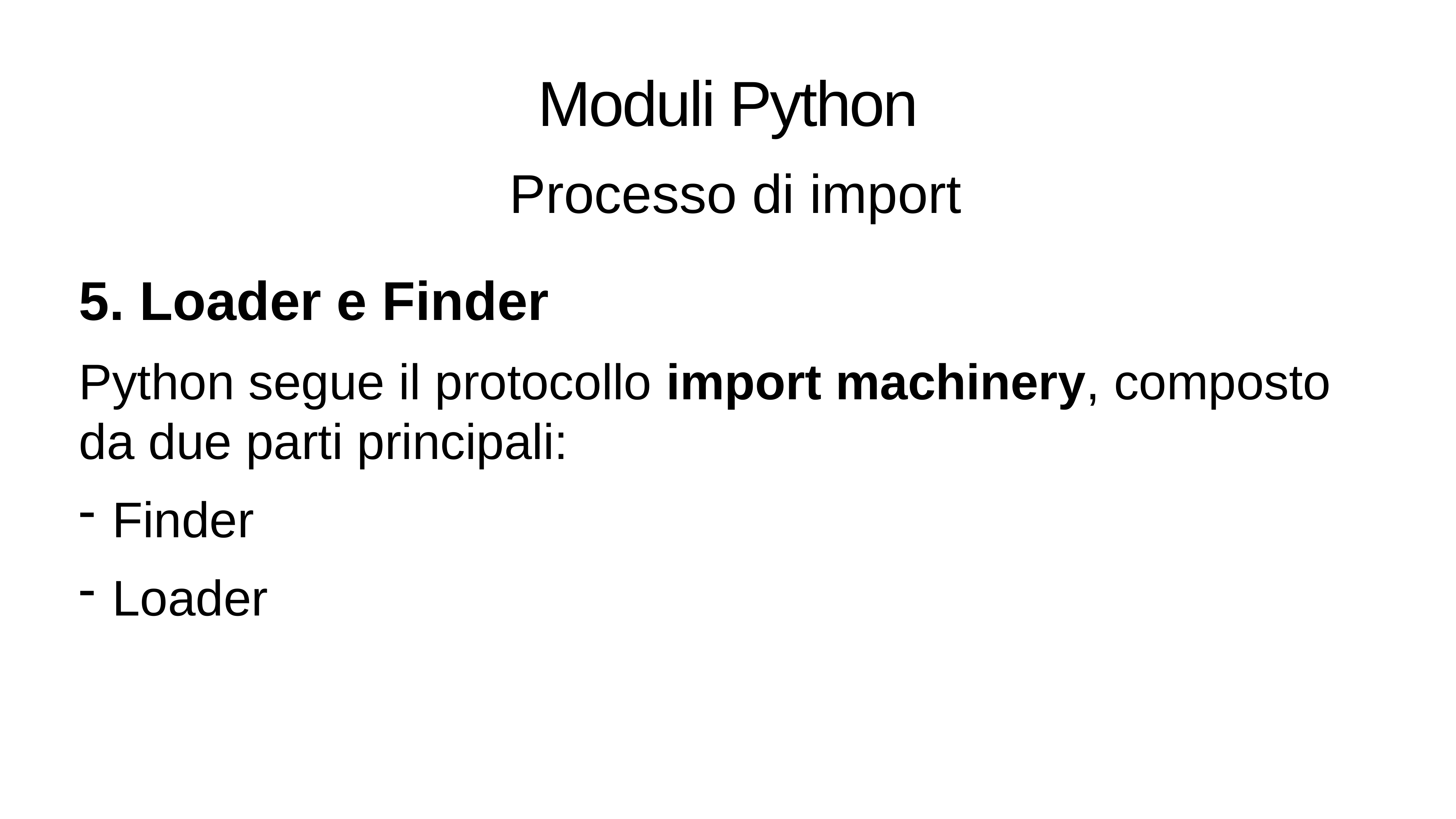

# Moduli Python
 Processo di import
5. Loader e Finder
Python segue il protocollo import machinery, composto da due parti principali:
Finder
Loader